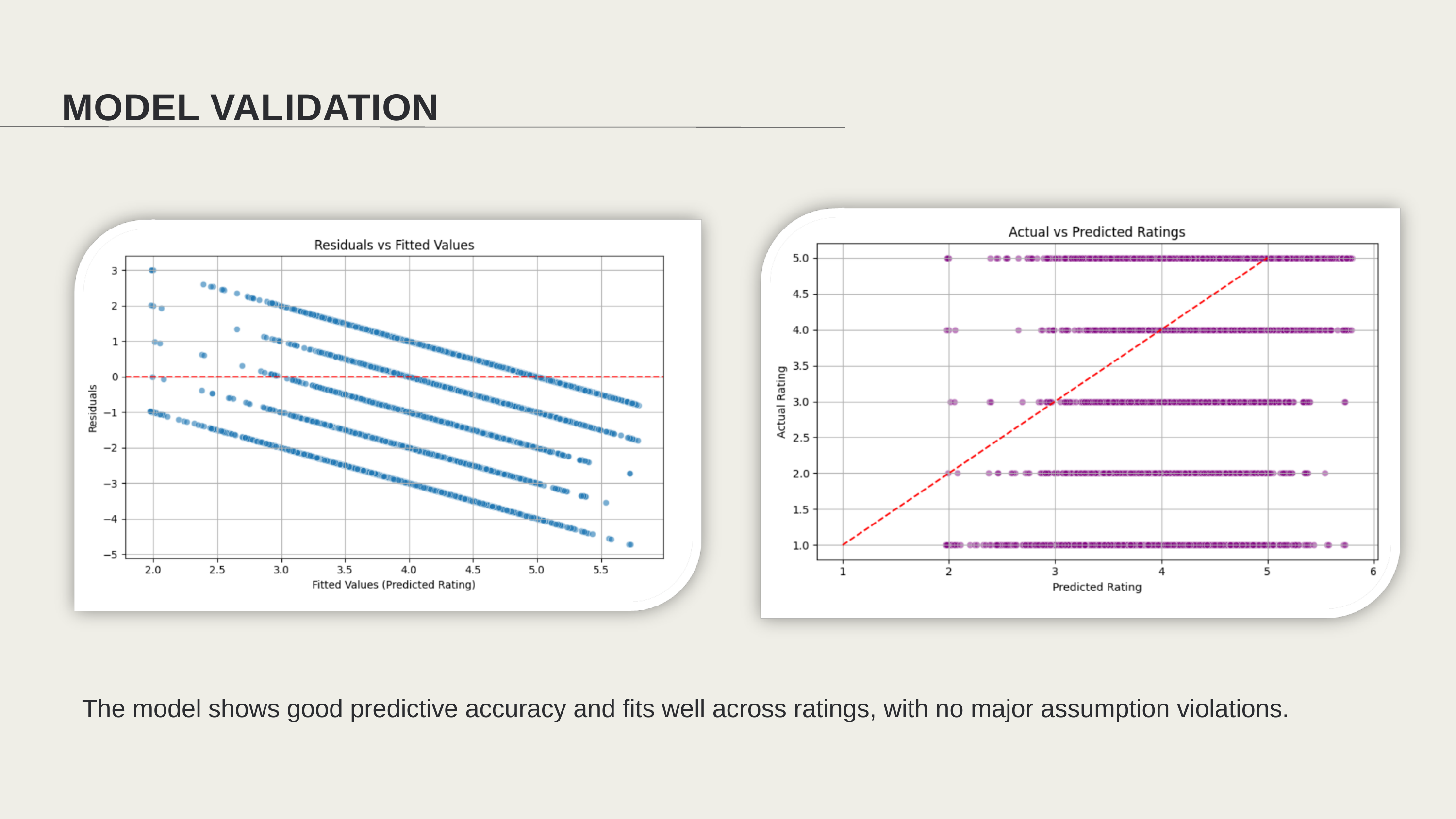

MODEL VALIDATION

The model shows good predictive accuracy and fits well across ratings, with no major assumption violations.